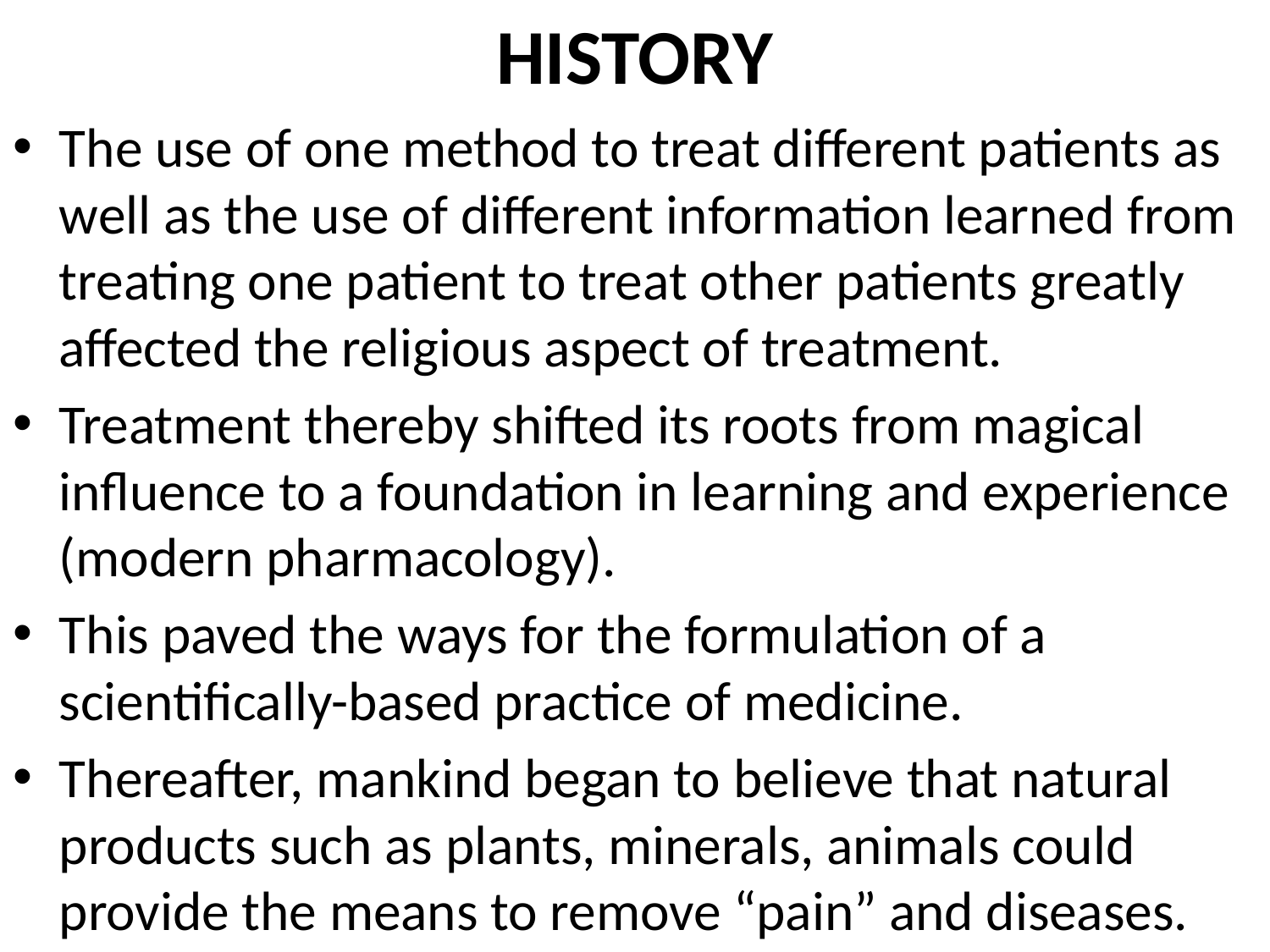

# HISTORY
The use of one method to treat different patients as well as the use of different information learned from treating one patient to treat other patients greatly affected the religious aspect of treatment.
Treatment thereby shifted its roots from magical influence to a foundation in learning and experience (modern pharmacology).
This paved the ways for the formulation of a scientifically-based practice of medicine.
Thereafter, mankind began to believe that natural products such as plants, minerals, animals could provide the means to remove “pain” and diseases.